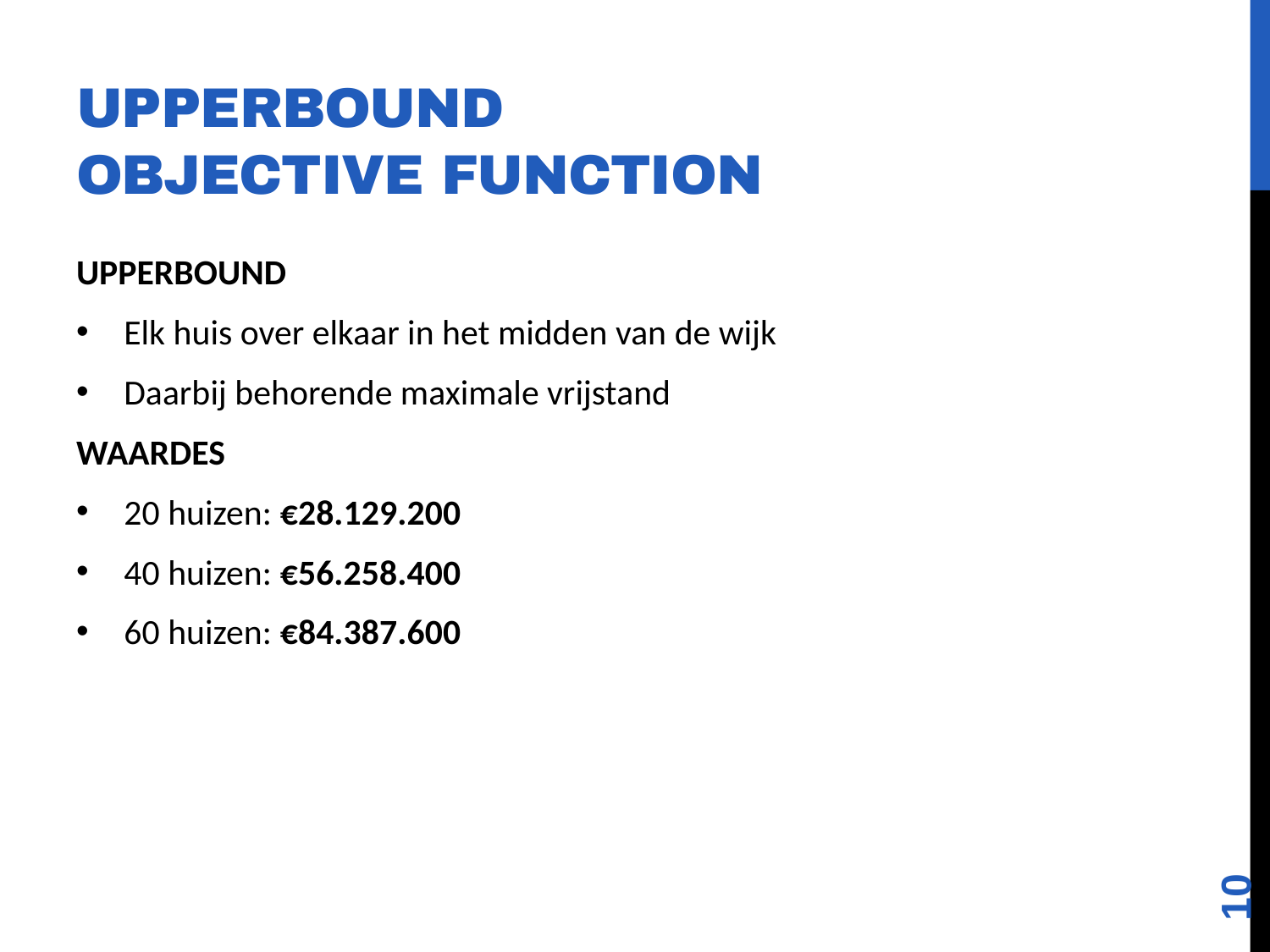

# Upperbound objective function
UPPERBOUND
Elk huis over elkaar in het midden van de wijk
Daarbij behorende maximale vrijstand
WAARDES
20 huizen: €28.129.200
40 huizen: €56.258.400
60 huizen: €84.387.600

10